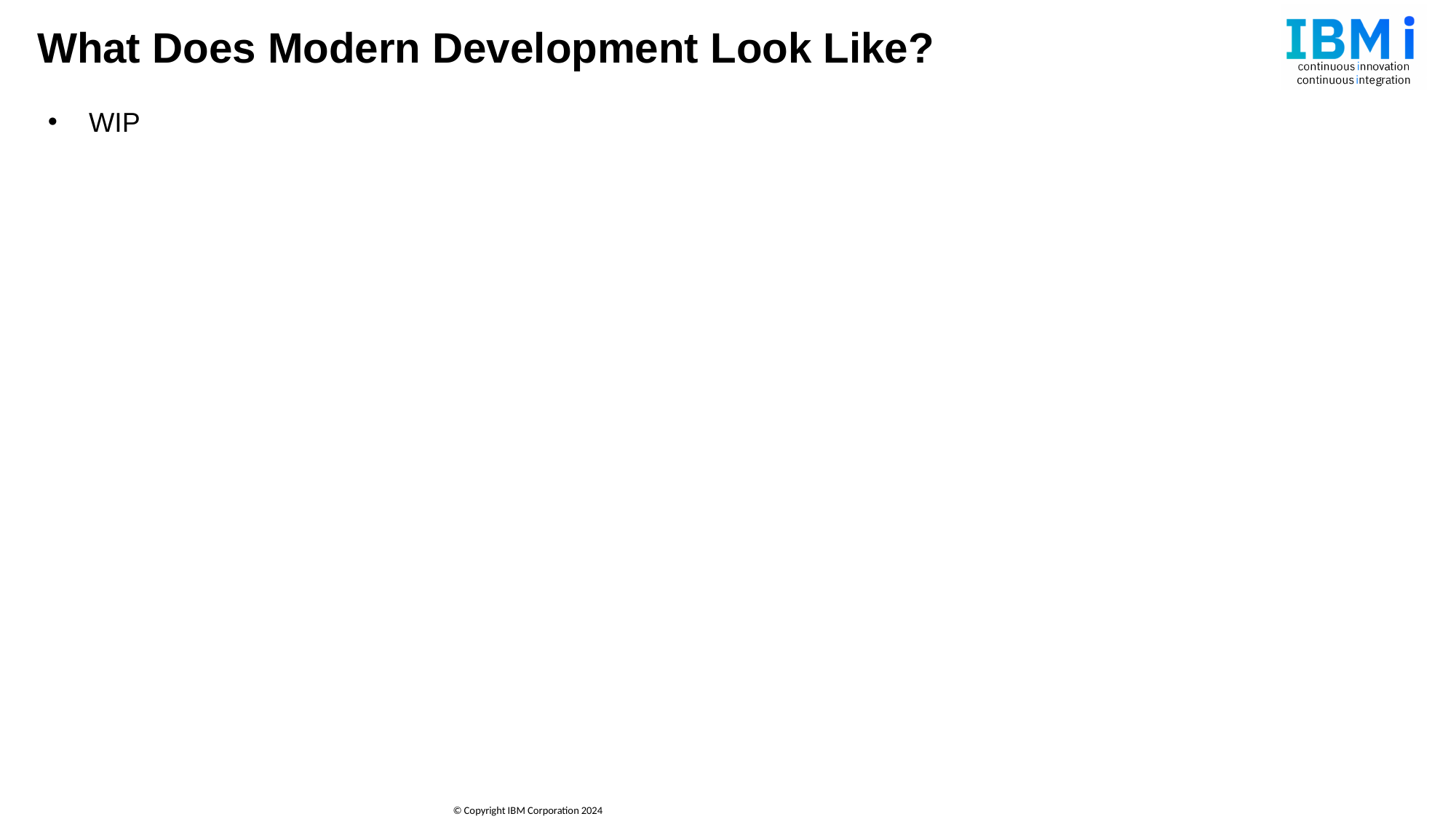

# What Does Modern Development Look Like?
WIP